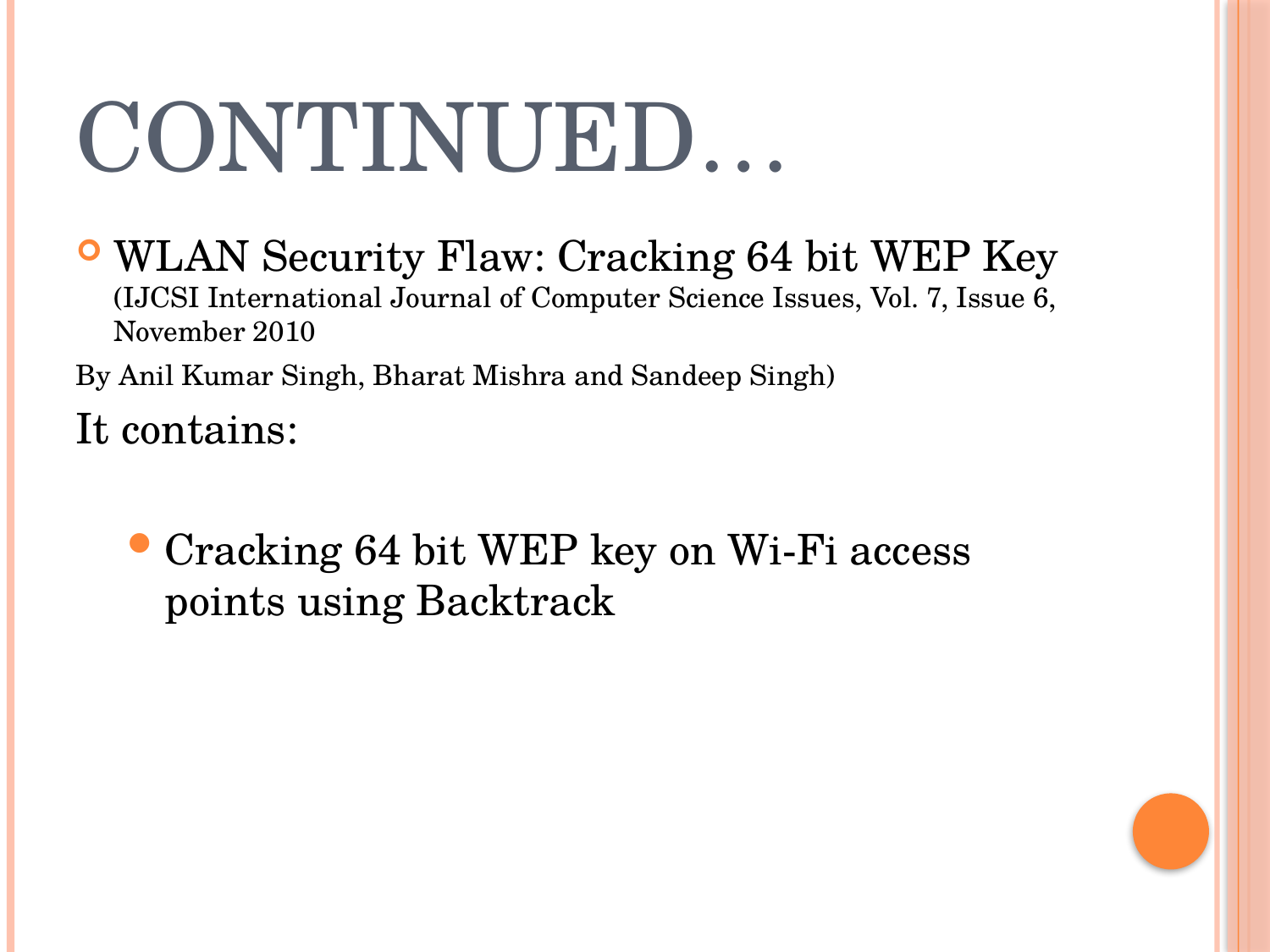

# Continued…
WLAN Security Flaw: Cracking 64 bit WEP Key (IJCSI International Journal of Computer Science Issues, Vol. 7, Issue 6, November 2010
By Anil Kumar Singh, Bharat Mishra and Sandeep Singh)
It contains:

Cracking 64 bit WEP key on Wi-Fi access points using Backtrack